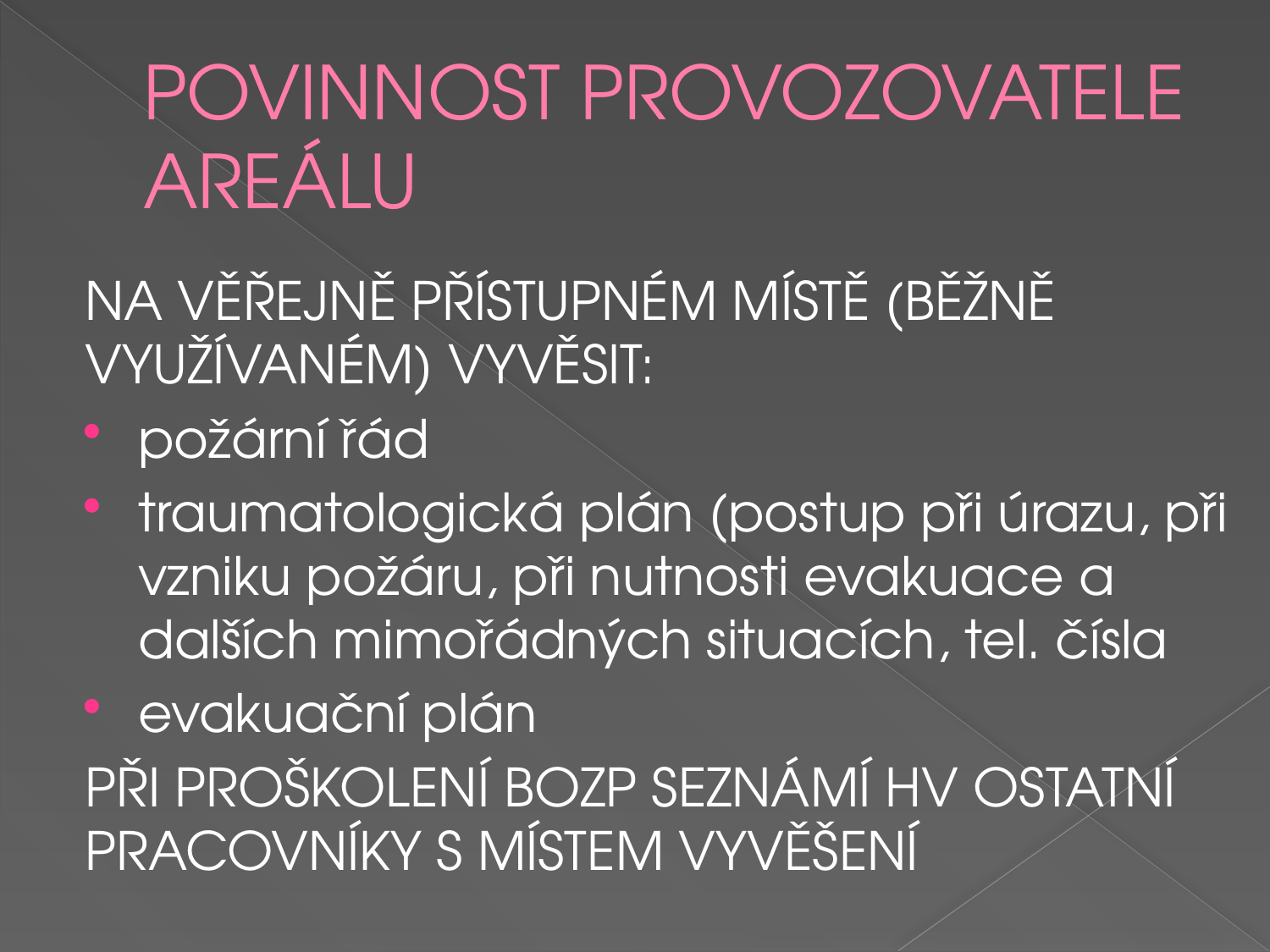

# POVINNOST PROVOZOVATELE AREÁLU
NA VĚŘEJNĚ PŘÍSTUPNÉM MÍSTĚ (BĚŽNĚ VYUŽÍVANÉM) VYVĚSIT:
požární řád
traumatologická plán (postup při úrazu, při vzniku požáru, při nutnosti evakuace a dalších mimořádných situacích, tel. čísla
evakuační plán
PŘI PROŠKOLENÍ BOZP SEZNÁMÍ HV OSTATNÍ PRACOVNÍKY S MÍSTEM VYVĚŠENÍ